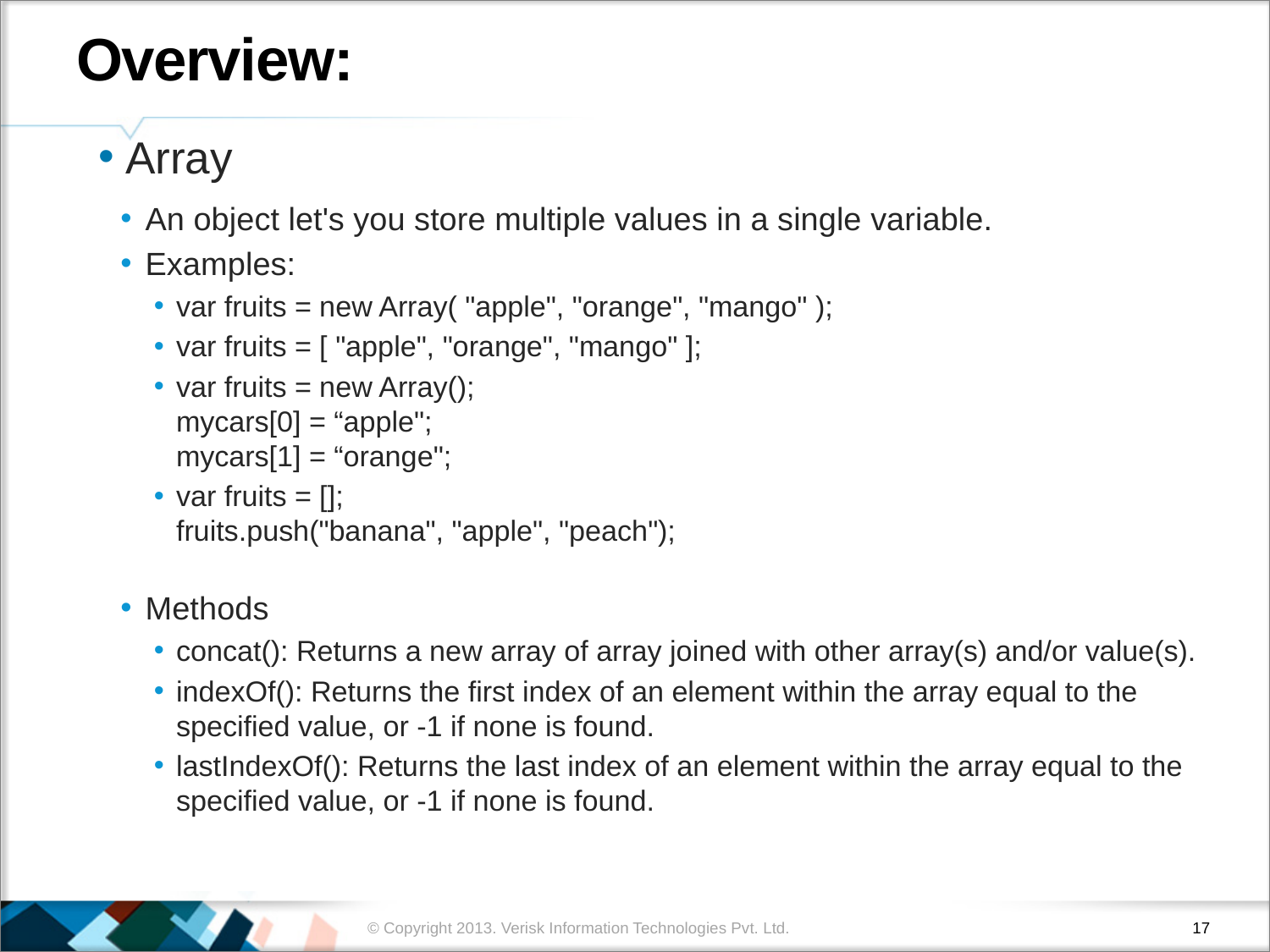

# Overview:
 Array
An object let's you store multiple values in a single variable.
Examples:
var fruits = new Array( "apple", "orange", "mango" );
var fruits = [ "apple", "orange", "mango" ];
var fruits = new Array();
mycars[0] = “apple";
mycars[1] = “orange";
var fruits = [];
fruits.push("banana", "apple", "peach");
Methods
concat(): Returns a new array of array joined with other array(s) and/or value(s).
indexOf(): Returns the first index of an element within the array equal to the specified value, or -1 if none is found.
lastIndexOf(): Returns the last index of an element within the array equal to the specified value, or -1 if none is found.